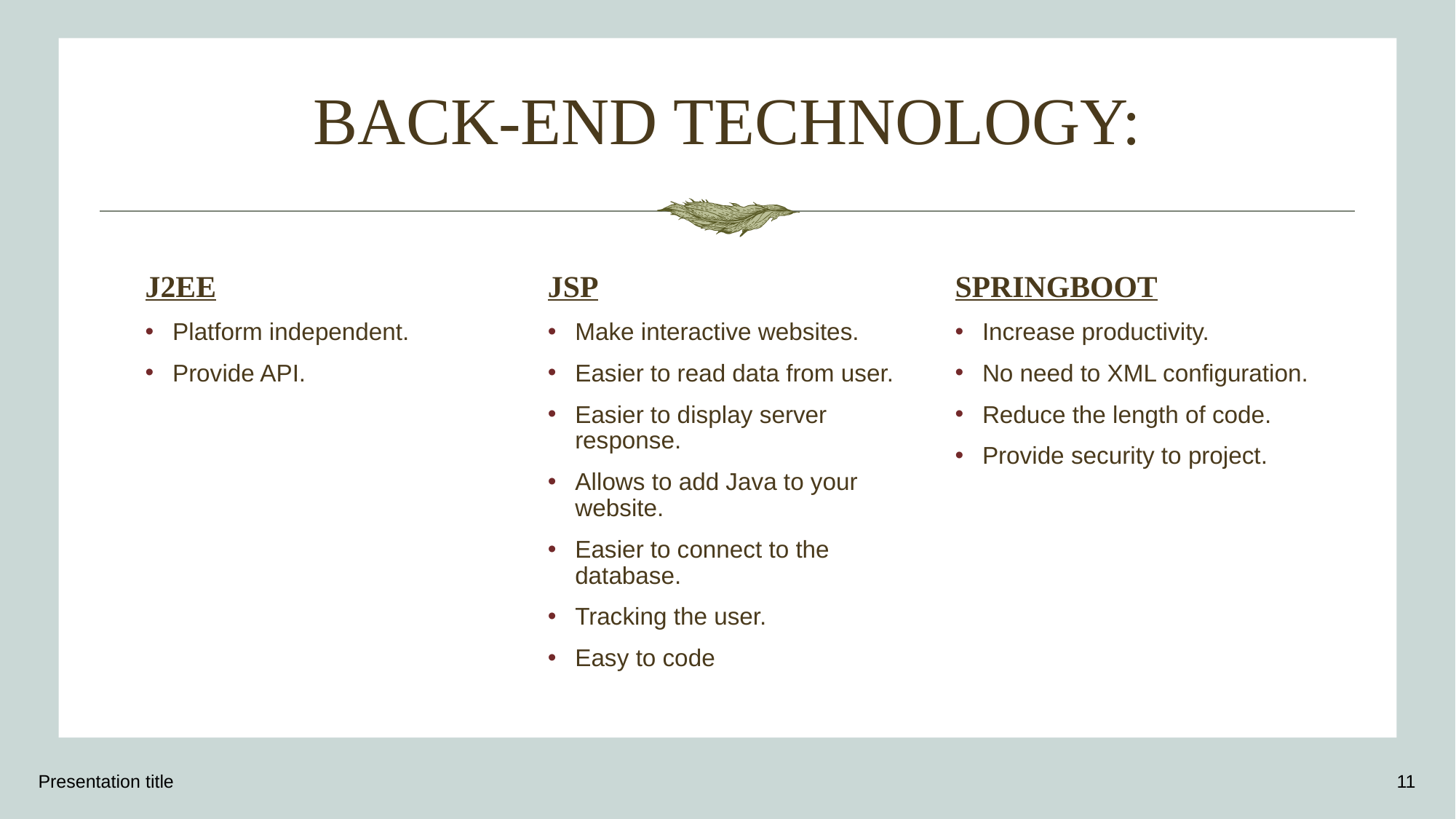

# BACK-END TECHNOLOGY:
J2EE
JSP
SPRINGBOOT
Platform independent.
Provide API.
Make interactive websites.
Easier to read data from user.
Easier to display server response.
Allows to add Java to your website.
Easier to connect to the database.
Tracking the user.
Easy to code
Increase productivity.
No need to XML configuration.
Reduce the length of code.
Provide security to project.

Presentation title
11